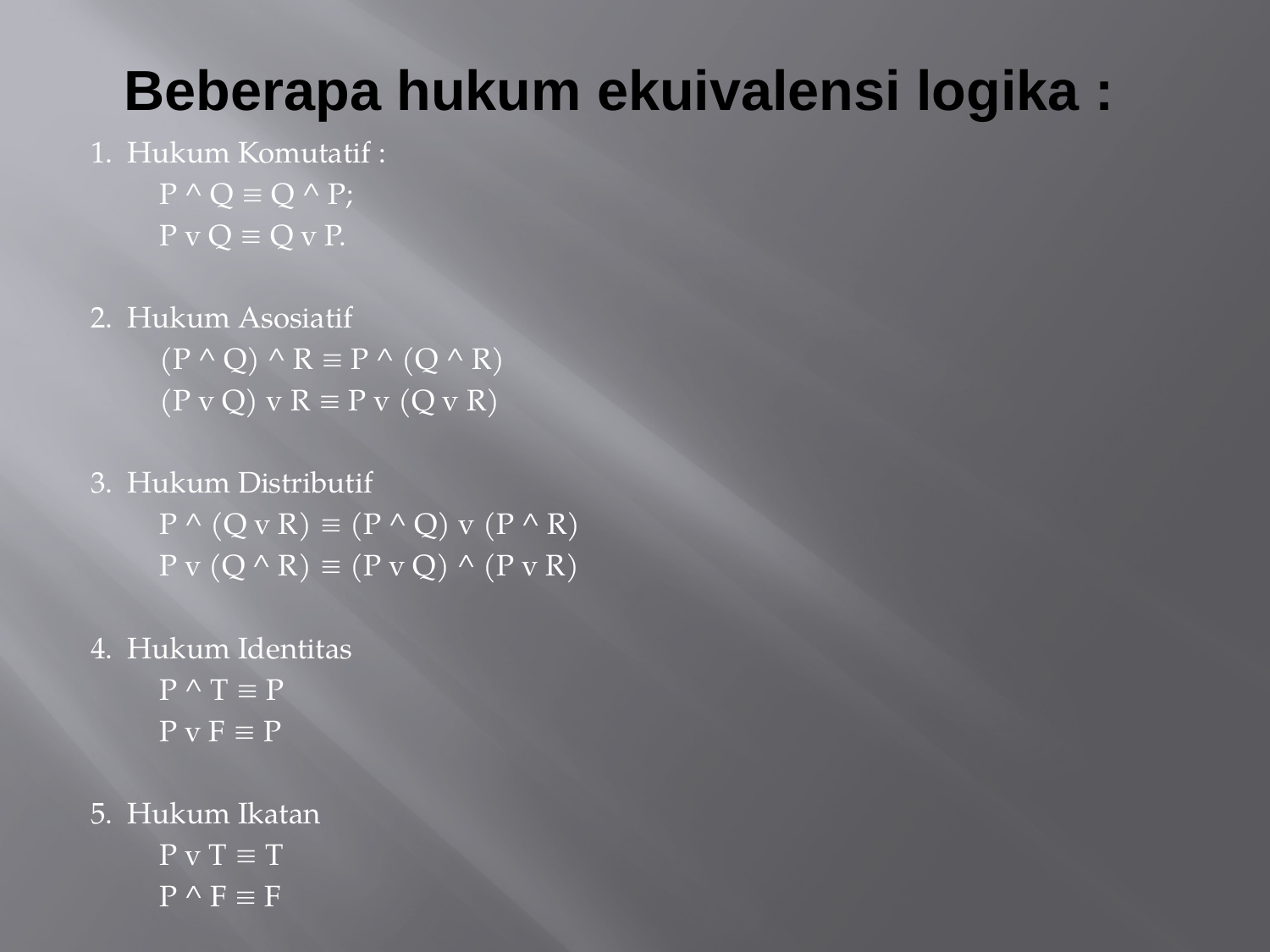

# Beberapa hukum ekuivalensi logika :
1.  Hukum Komutatif :
	P ^ Q ≡ Q ^ P;
	P v Q ≡ Q v P.

2.  Hukum Asosiatif
	(P ^ Q) ^ R ≡ P ^ (Q ^ R)
	(P v Q) v R ≡ P v (Q v R)

3.  Hukum Distributif
	P ^ (Q v R) ≡ (P ^ Q) v (P ^ R)
	P v (Q ^ R) ≡ (P v Q) ^ (P v R)

4.  Hukum Identitas
	P ^ T ≡ P
	P v F ≡ P

5.  Hukum Ikatan
	P v T ≡ T
	P ^ F ≡ F